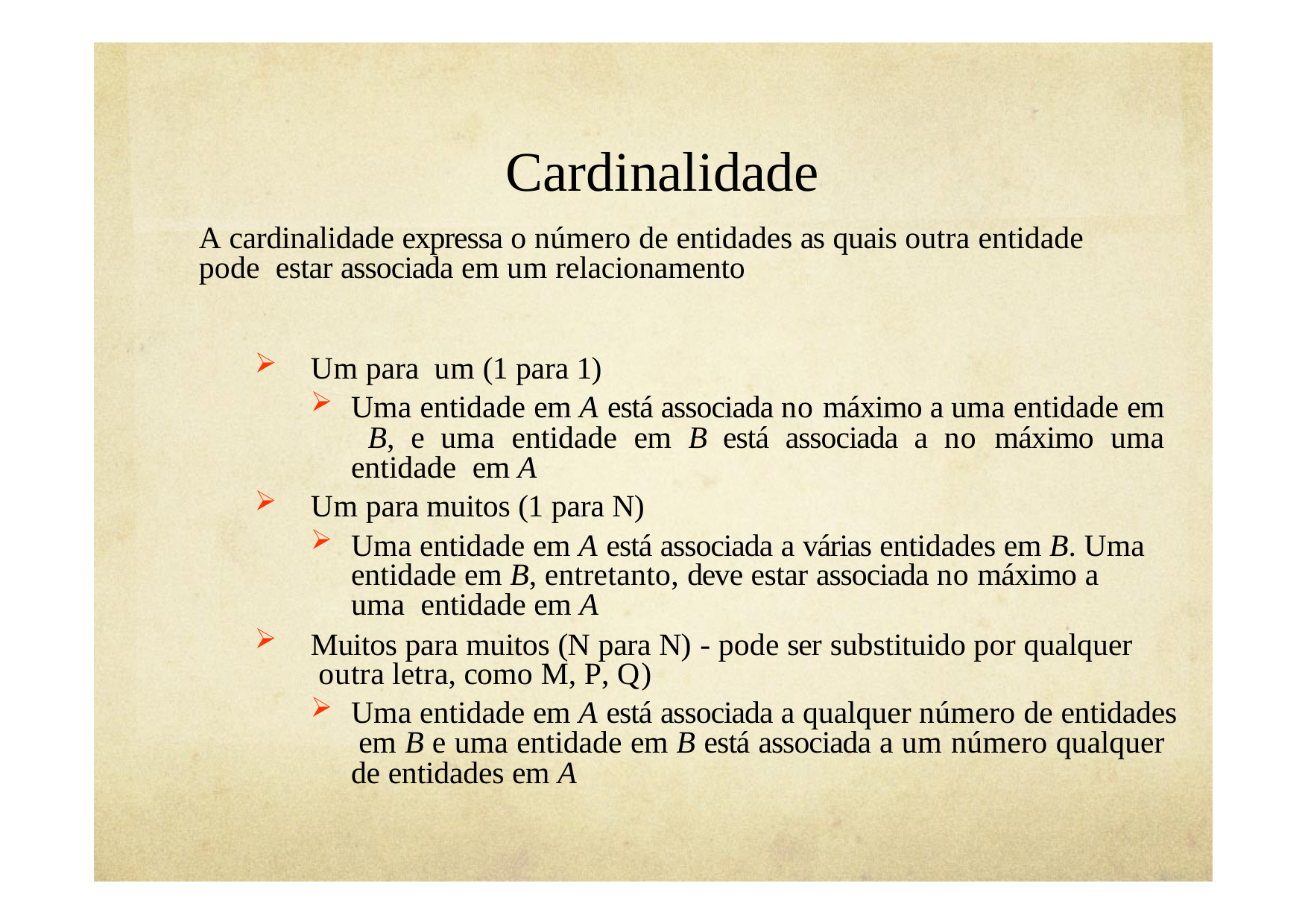

# Cardinalidade
A cardinalidade expressa o número de entidades as quais outra entidade pode  estar associada em um relacionamento

Um para um (1 para 1)
Uma entidade em A está associada no máximo a uma entidade em  B, e uma entidade em B está associada a no máximo uma entidade  em A
Um para muitos (1 para N)
Uma entidade em A está associada a várias entidades em B. Uma  entidade em B, entretanto, deve estar associada no máximo a uma  entidade em A
Muitos para muitos (N para N) - pode ser substituido por qualquer  outra letra, como M, P, Q)
Uma entidade em A está associada a qualquer número de entidades  em B e uma entidade em B está associada a um número qualquer  de entidades em A